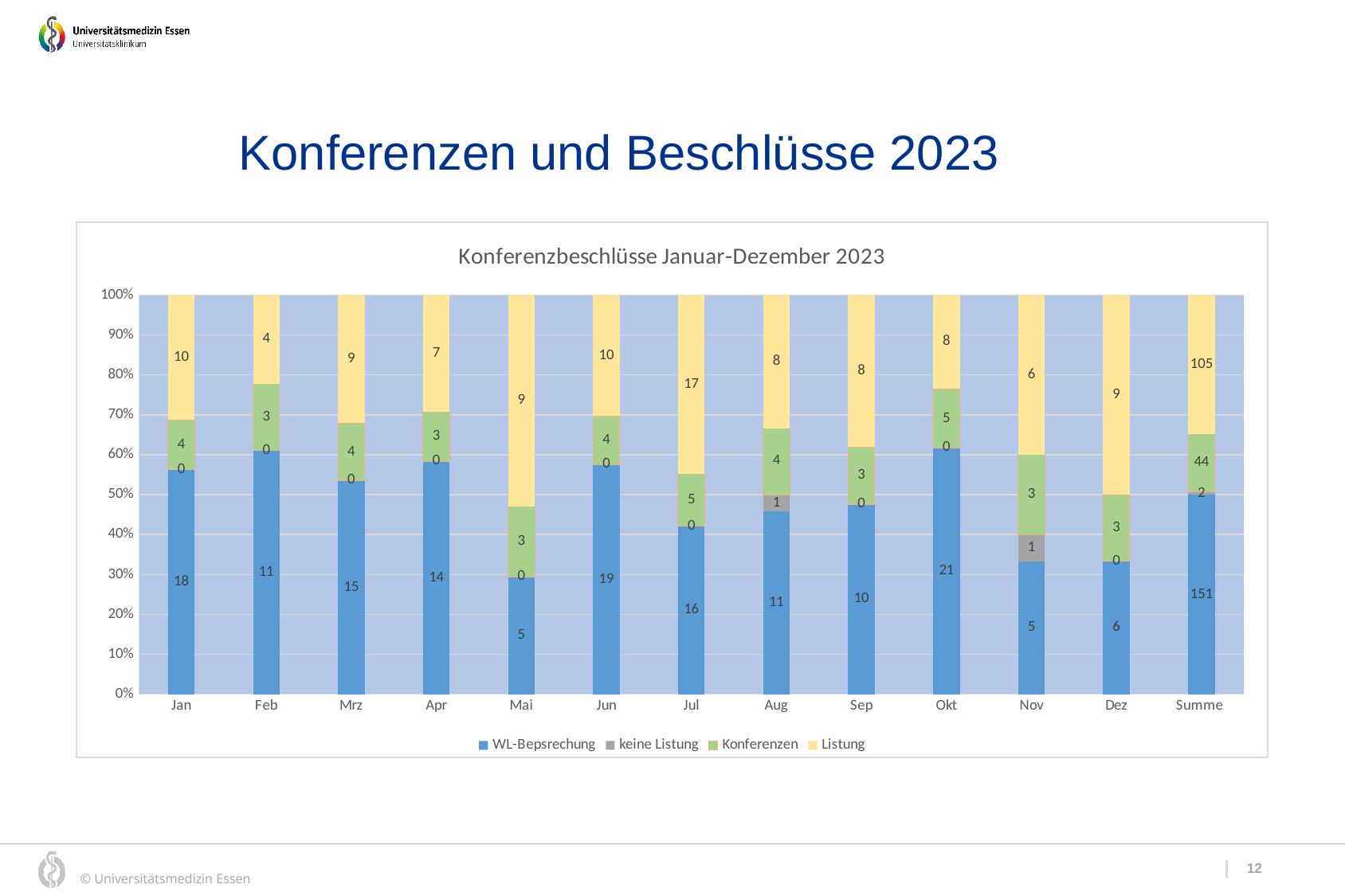

Konferenzen und Beschlüsse 2023

### Chart: Konferenzbeschlüsse Januar-Dezember 2023

| Category | WL-Bepsrechung |  | keine Listung |  | Konferenzen |  | Listung |
|---|---|---|---|---|---|---|---|
| Jan | 18.0 | None | 0.0 | None | 4.0 | None | 10.0 |
| Feb | 11.0 | None | 0.0 | None | 3.0 | None | 4.0 |
| Mrz | 15.0 | None | 0.0 | None | 4.0 | None | 9.0 |
| Apr | 14.0 | None | 0.0 | None | 3.0 | None | 7.0 |
| Mai | 5.0 | None | 0.0 | None | 3.0 | None | 9.0 |
| Jun | 19.0 | None | 0.0 | None | 4.0 | None | 10.0 |
| Jul | 16.0 | None | 0.0 | None | 5.0 | None | 17.0 |
| Aug | 11.0 | None | 1.0 | None | 4.0 | None | 8.0 |
| Sep | 10.0 | None | 0.0 | None | 3.0 | None | 8.0 |
| Okt | 21.0 | None | 0.0 | None | 5.0 | None | 8.0 |
| Nov | 5.0 | None | 1.0 | None | 3.0 | None | 6.0 |
| Dez | 6.0 | None | 0.0 | None | 3.0 | None | 9.0 |
| Summe  | 151.0 | None | 2.0 | None | 44.0 | None | 105.0 |
12